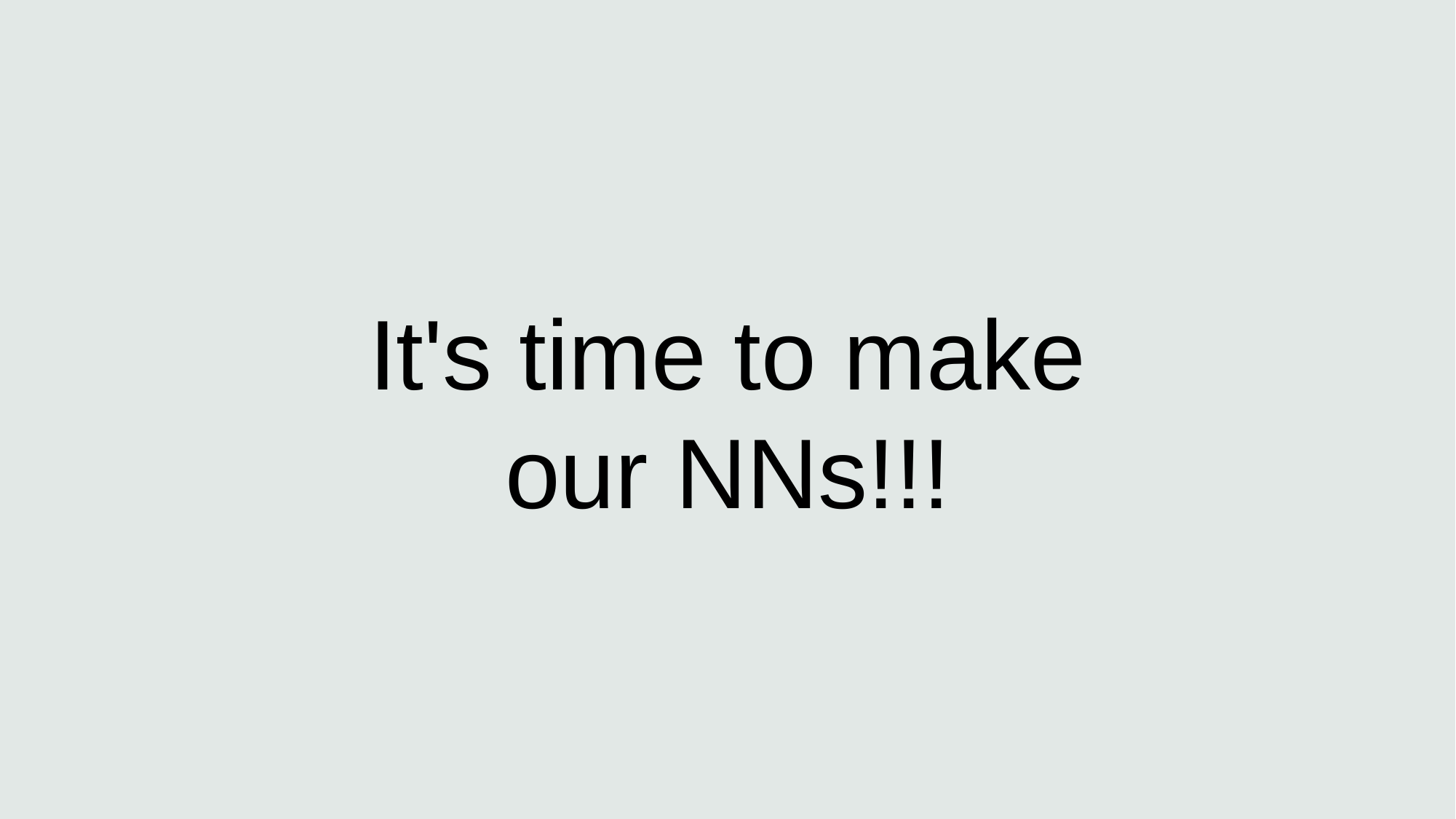

# It's time to make our NNs!!!